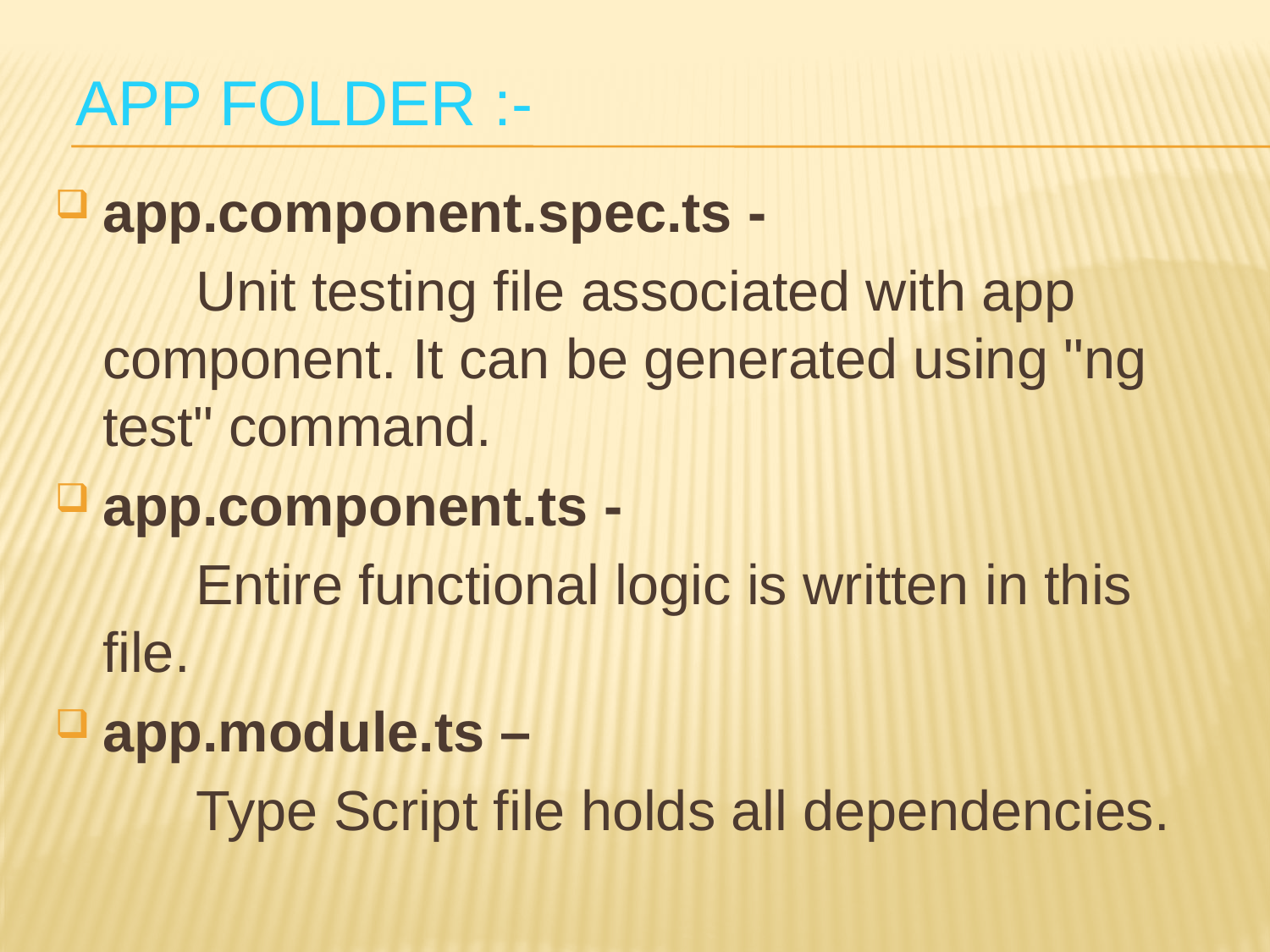

# App folder :-
app.component.spec.ts -
         Unit testing file associated with app component. It can be generated using "ng test" command.
app.component.ts -
         Entire functional logic is written in this  file.
app.module.ts –
         Type Script file holds all dependencies.